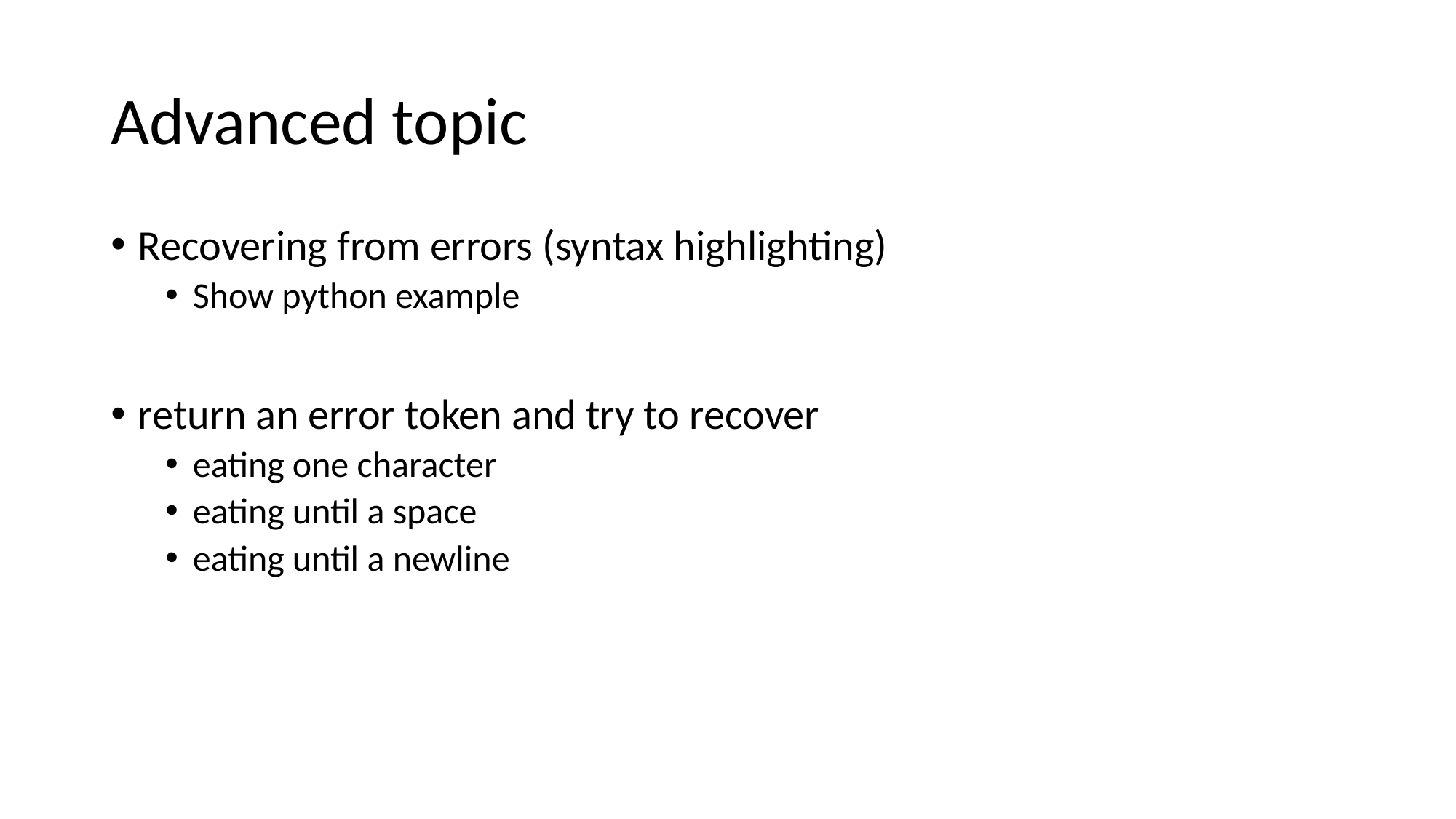

# Advanced topic
Recovering from errors (syntax highlighting)
Show python example

return an error token and try to recover
eating one character
eating until a space
eating until a newline